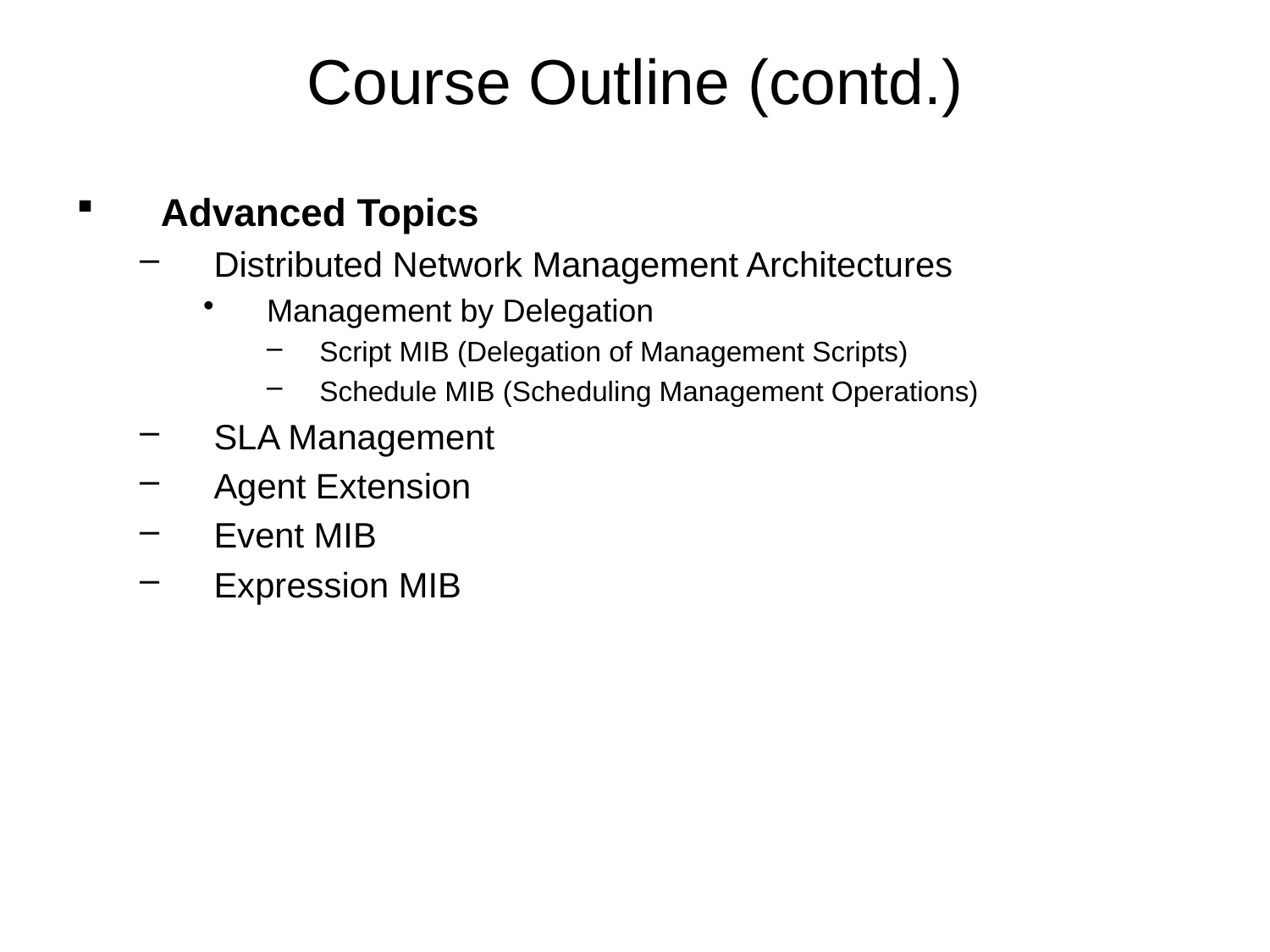

# Course Outline (contd.)
Advanced Topics
Distributed Network Management Architectures
Management by Delegation
Script MIB (Delegation of Management Scripts)
Schedule MIB (Scheduling Management Operations)
SLA Management
Agent Extension
Event MIB
Expression MIB